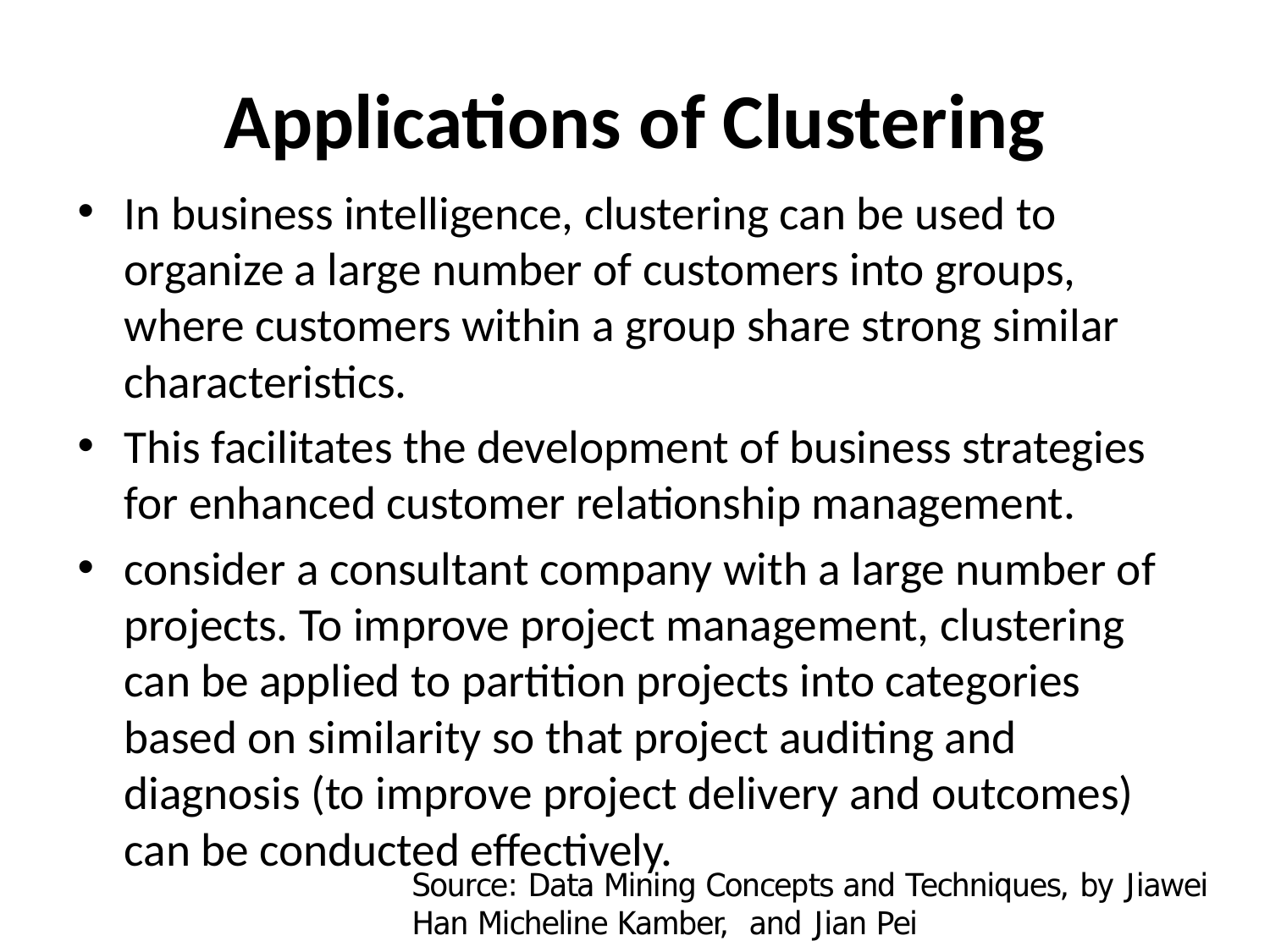

# Applications of Clustering
In business intelligence, clustering can be used to organize a large number of customers into groups, where customers within a group share strong similar characteristics.
This facilitates the development of business strategies for enhanced customer relationship management.
consider a consultant company with a large number of projects. To improve project management, clustering can be applied to partition projects into categories based on similarity so that project auditing and diagnosis (to improve project delivery and outcomes) can be conducted effectively.
Source: Data Mining Concepts and Techniques, by Jiawei Han Micheline Kamber,  and Jian Pei